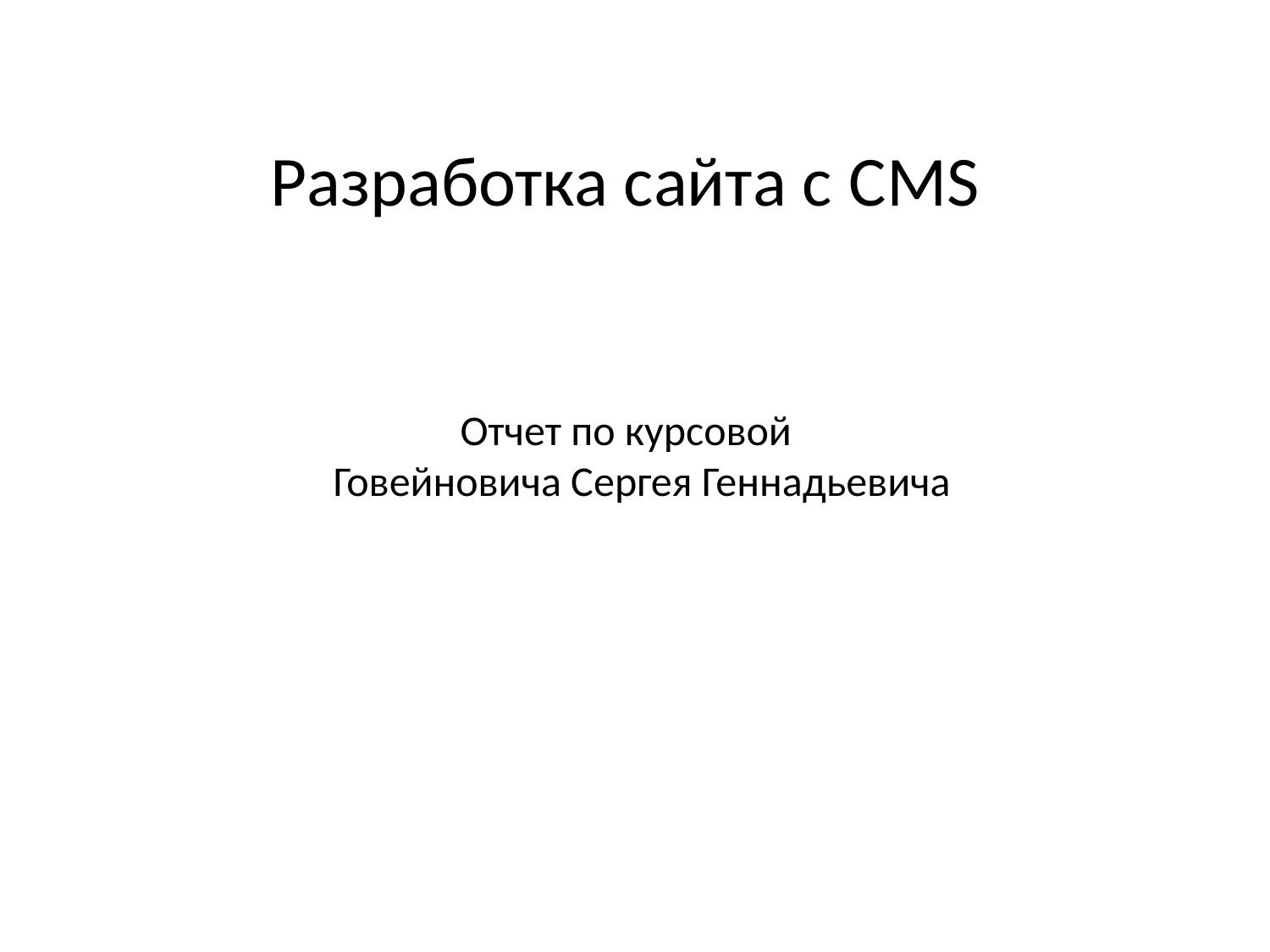

Разработка сайта с CMS
	Отчет по курсовой
Говейновича Сергея Геннадьевича